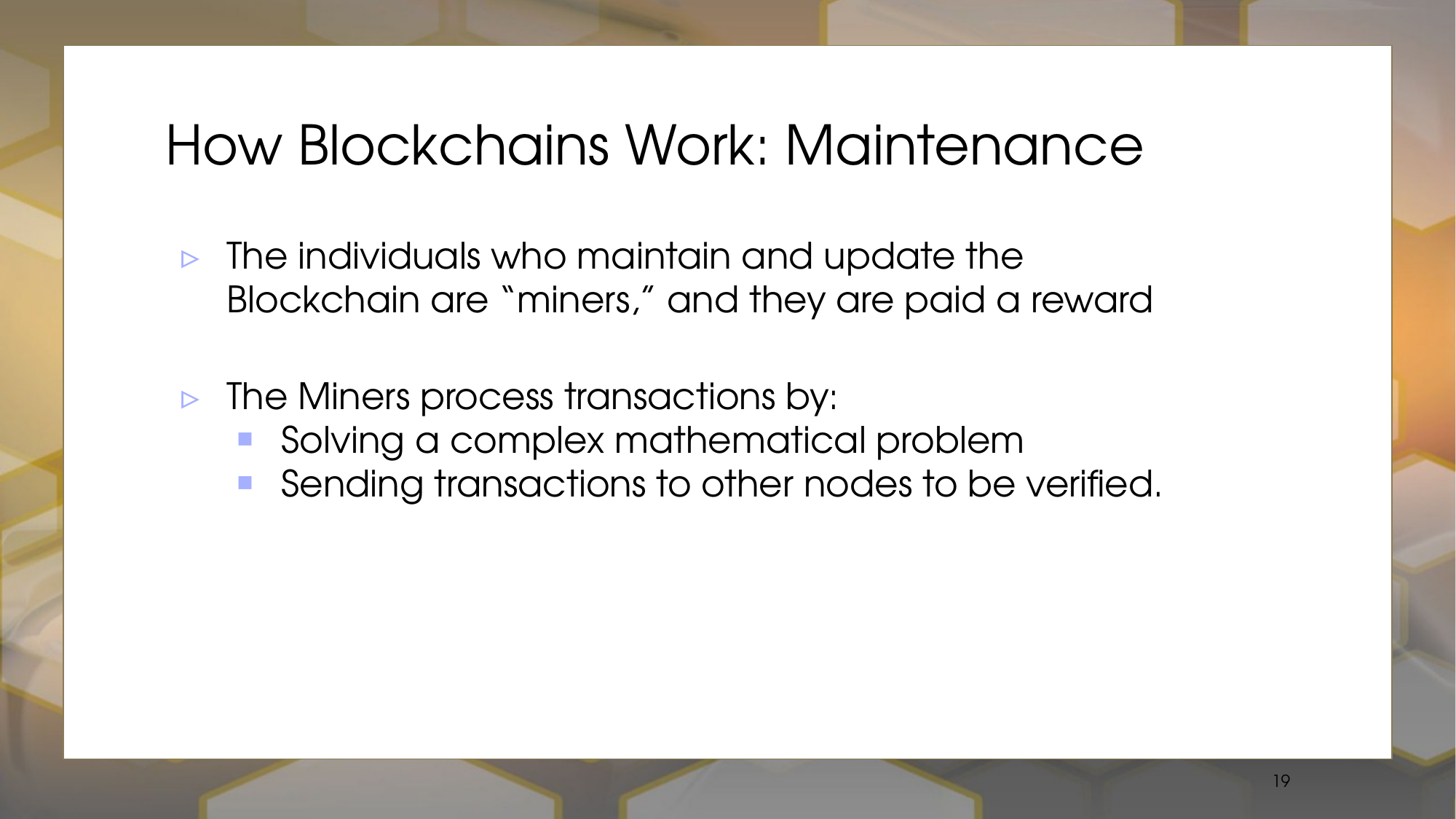

# How Blockchains Work: Maintenance
The individuals who maintain and update the Blockchain are “miners,” and they are paid a reward

The Miners process transactions by:
Solving a complex mathematical problem
Sending transactions to other nodes to be verified.

19